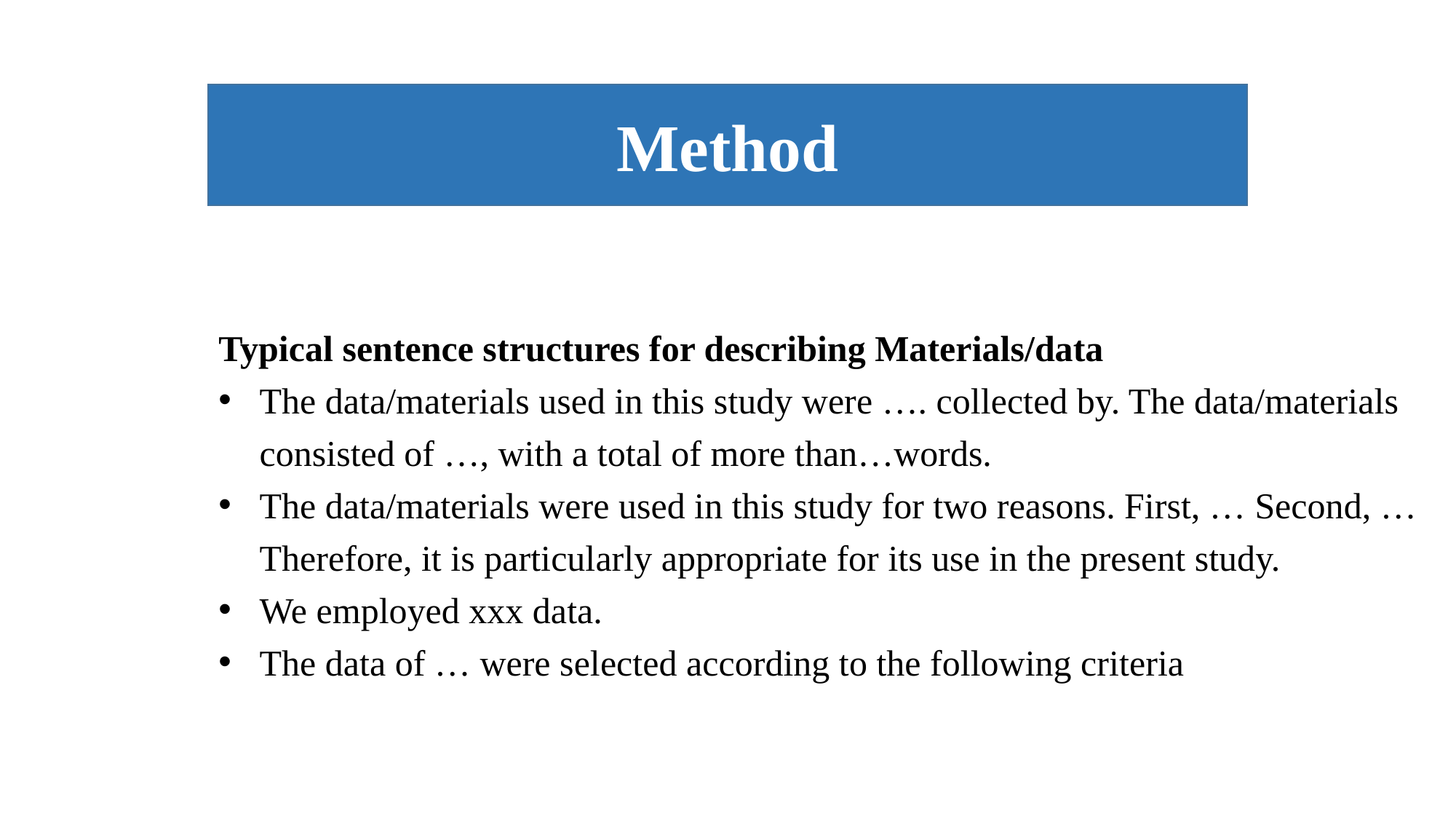

Method
Typical sentence structures for describing Materials/data
The data/materials used in this study were …. collected by. The data/materials consisted of …, with a total of more than…words.
The data/materials were used in this study for two reasons. First, … Second, …Therefore, it is particularly appropriate for its use in the present study.
We employed xxx data.
The data of … were selected according to the following criteria